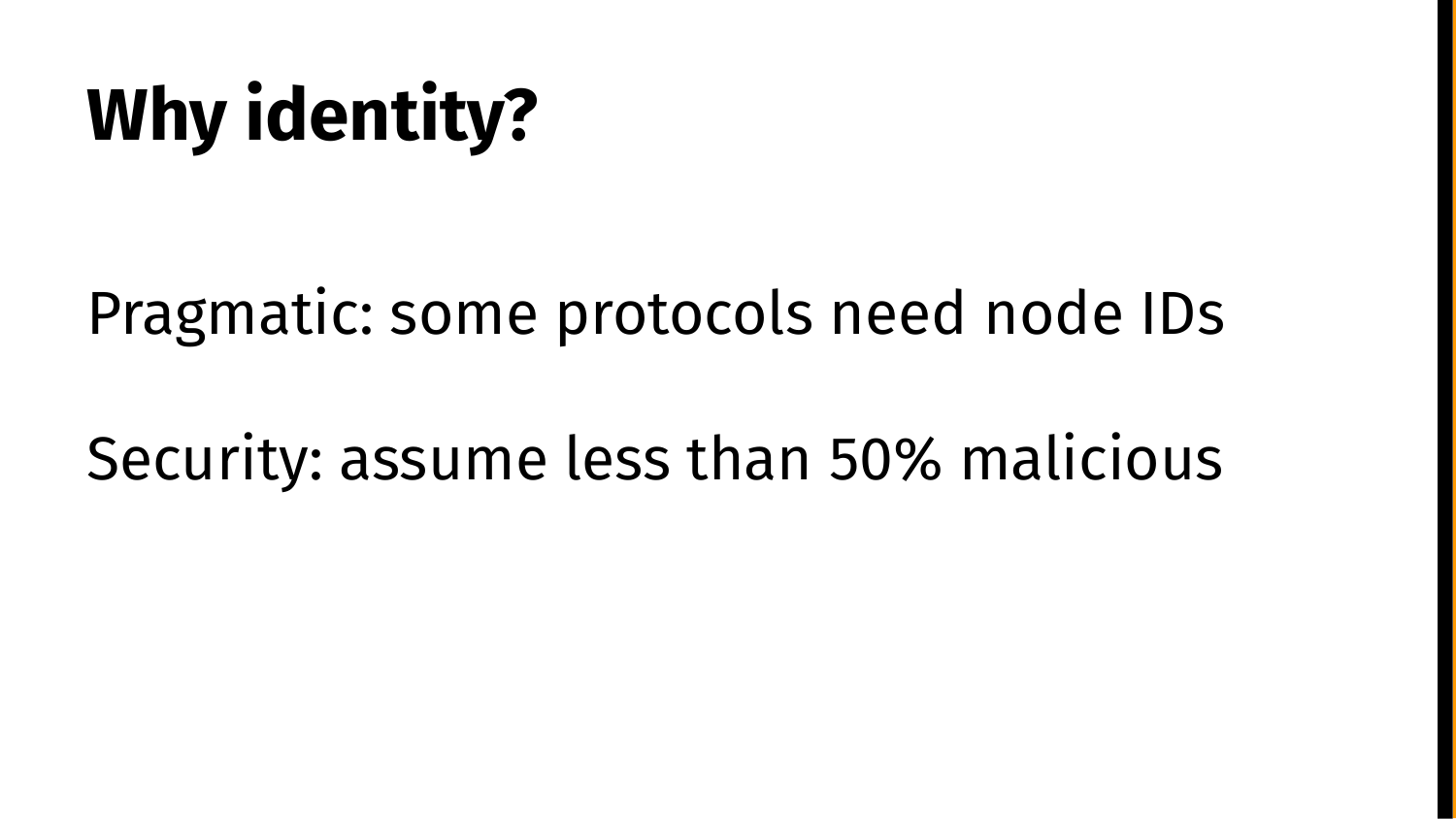

Why identity?

Pragmatic: some protocols need node IDs

Security: assume less than 50% malicious